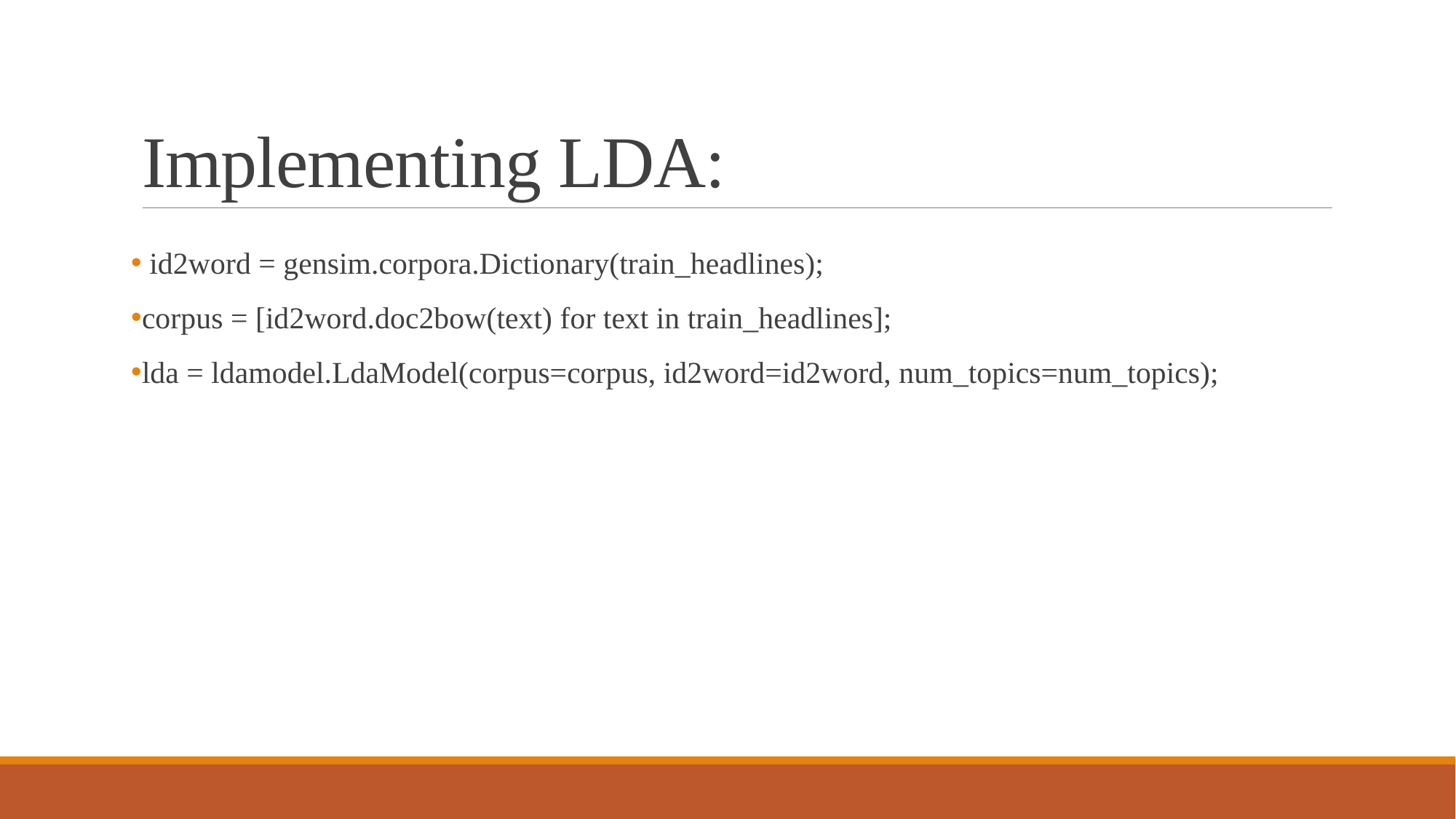

# Implementing LDA:
 id2word = gensim.corpora.Dictionary(train_headlines);
corpus = [id2word.doc2bow(text) for text in train_headlines];
lda = ldamodel.LdaModel(corpus=corpus, id2word=id2word, num_topics=num_topics);